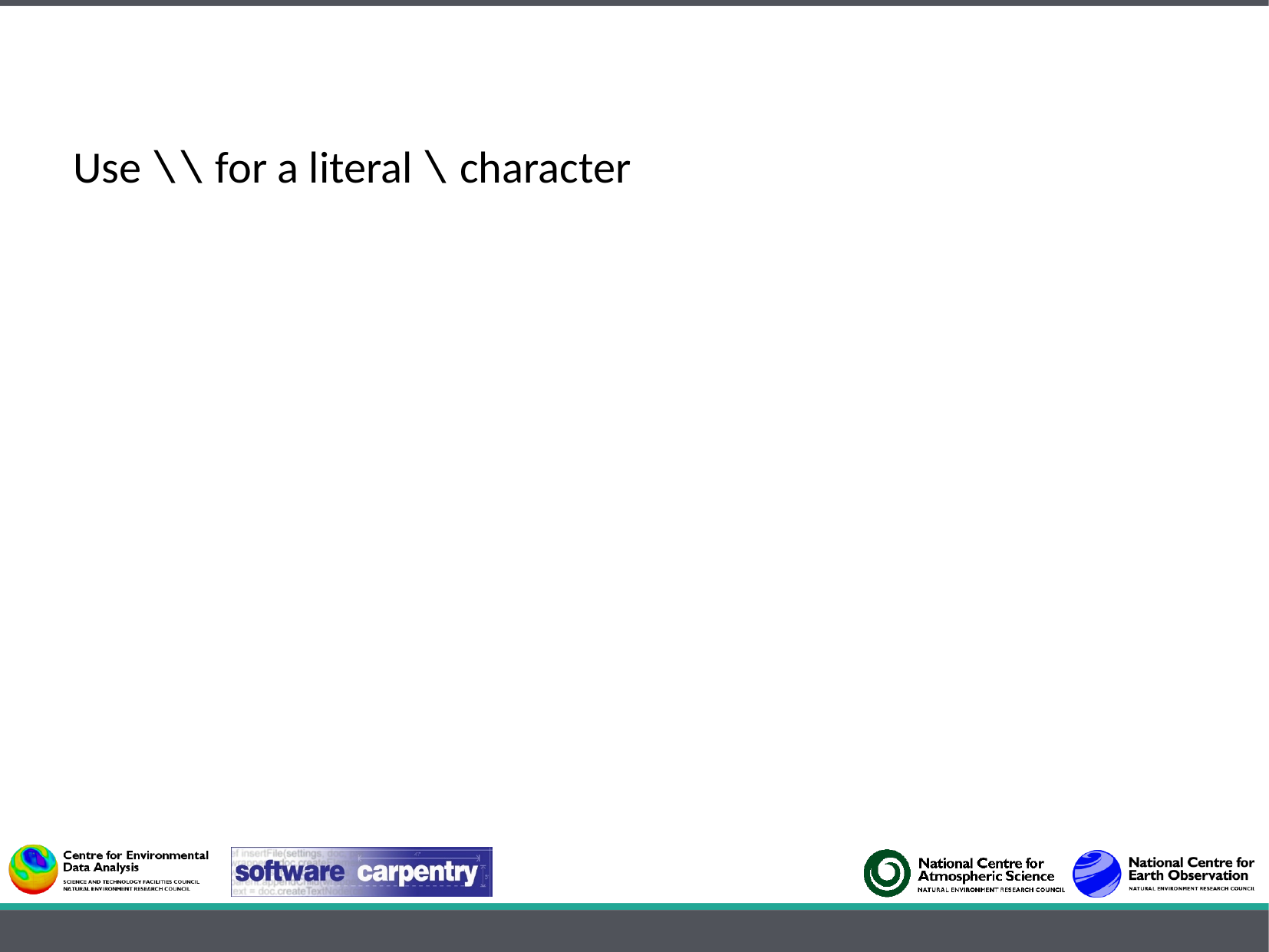

Use \\ for a literal \ character